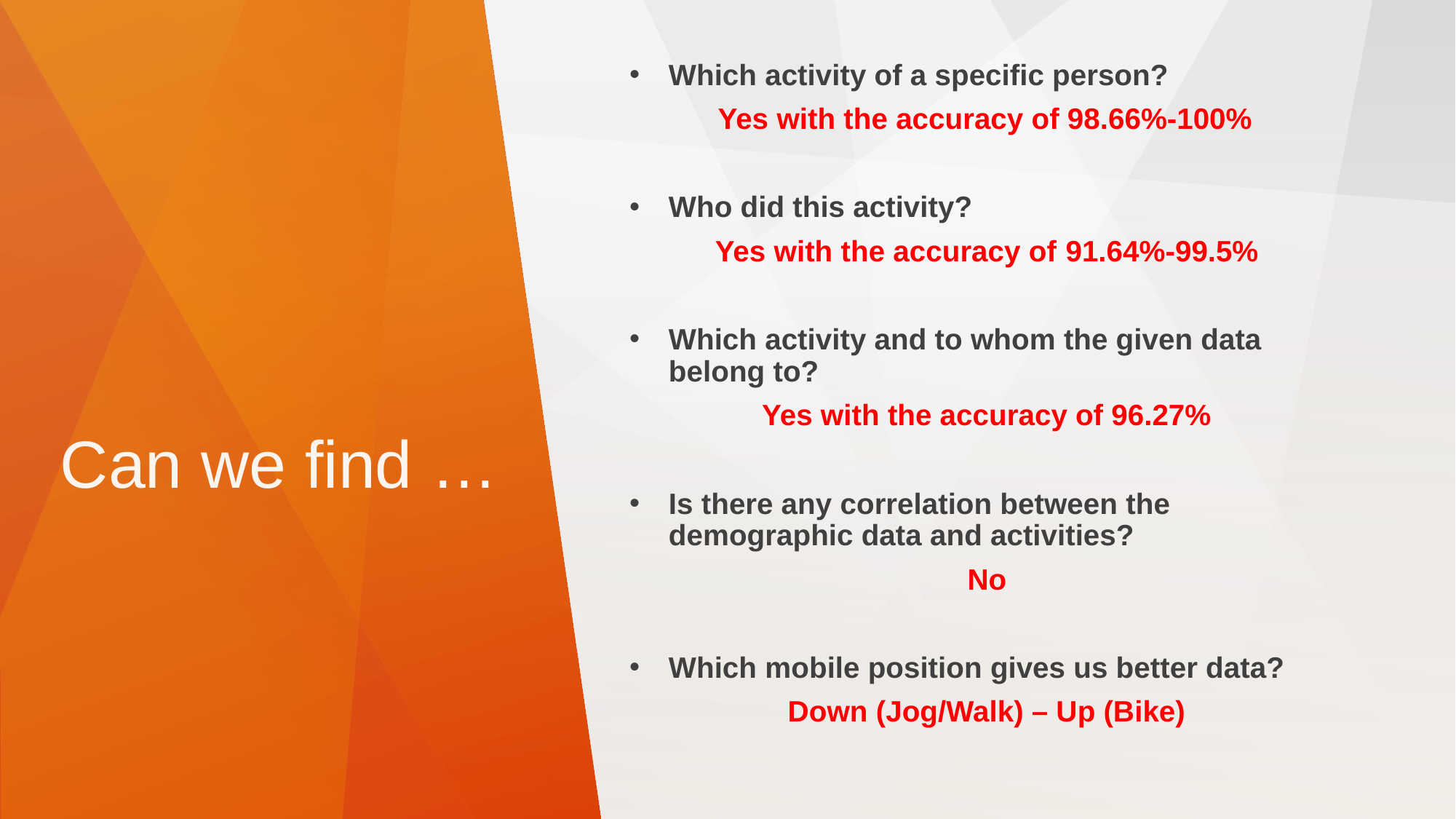

# Can we find …
Which activity of a specific person?
	Yes with the accuracy of 98.66%-100%

Who did this activity?
Yes with the accuracy of 91.64%-99.5%

Which activity and to whom the given data belong to?
Yes with the accuracy of 96.27%

Is there any correlation between the demographic data and activities?
No

Which mobile position gives us better data?
Down (Jog/Walk) – Up (Bike)